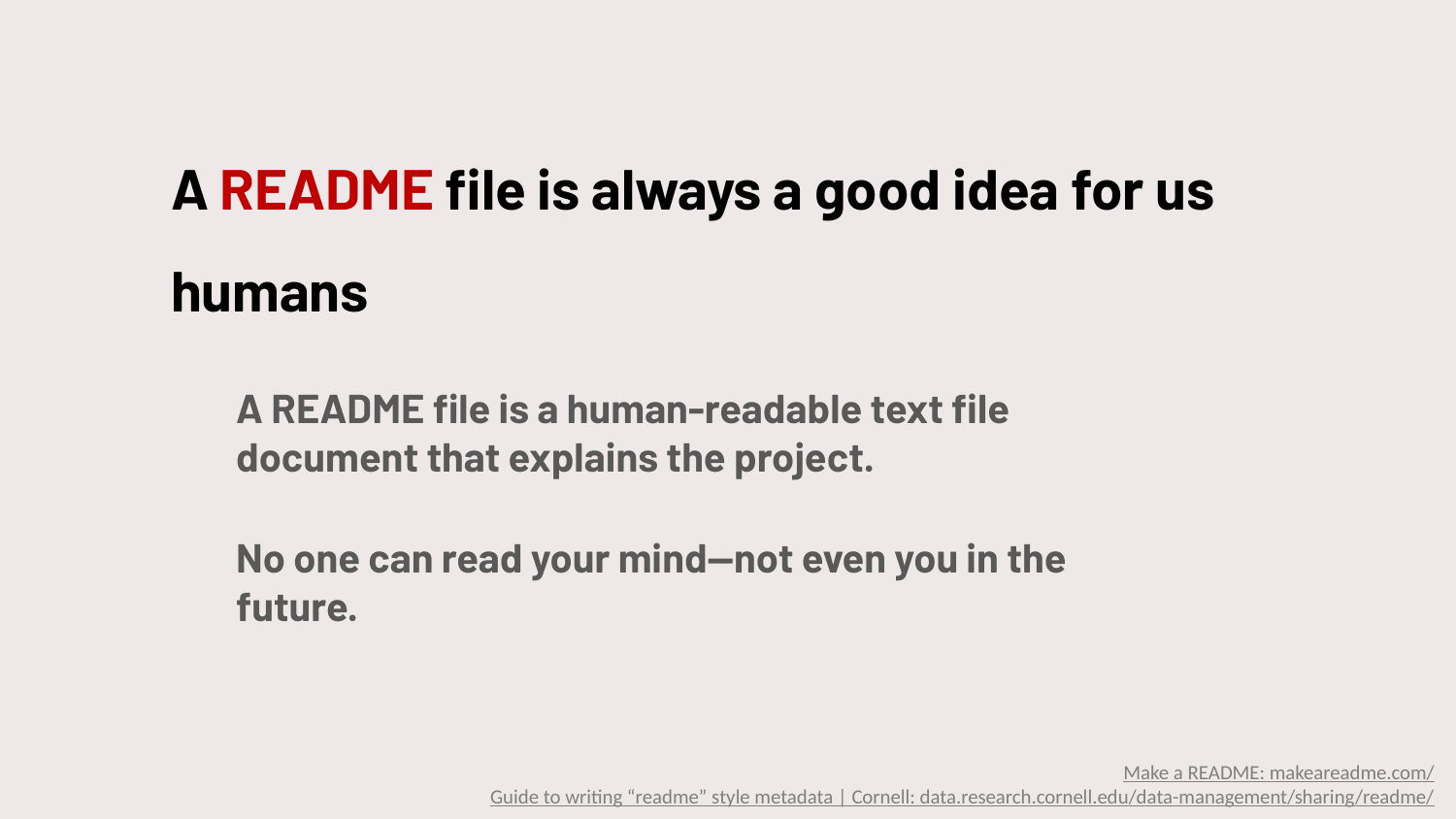

A README file is always a good idea for us humans
A README file is a human-readable text file document that explains the project.
No one can read your mind—not even you in the future.
Make a README: makeareadme.com/
Guide to writing “readme” style metadata | Cornell: data.research.cornell.edu/data-management/sharing/readme/